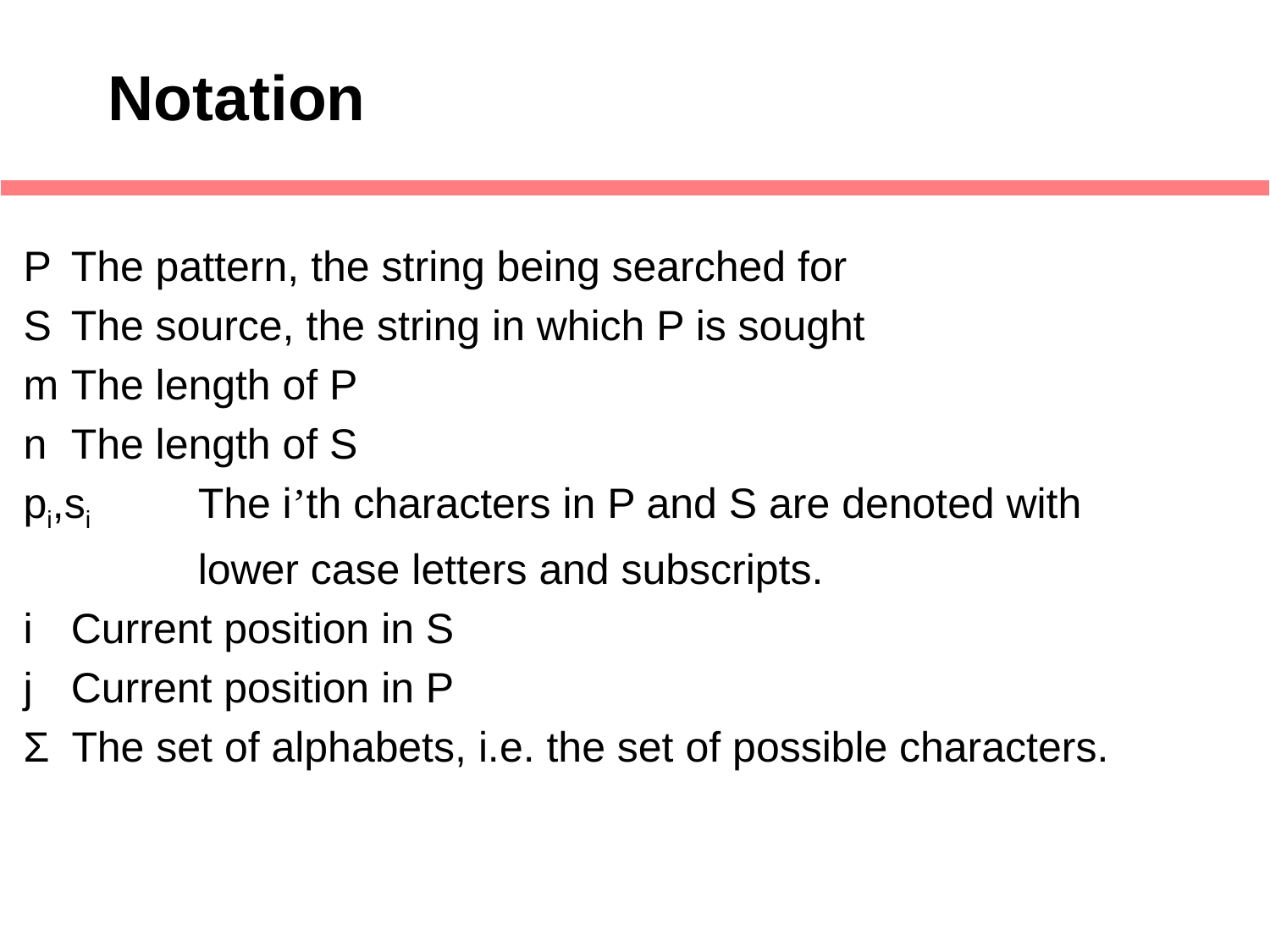

# Notation
P	The pattern, the string being searched for
S	The source, the string in which P is sought
m	The length of P
n	The length of S
pi,si	The i’th characters in P and S are denoted with
		lower case letters and subscripts.
i	Current position in S
j	Current position in P
Σ  The set of alphabets, i.e. the set of possible characters.